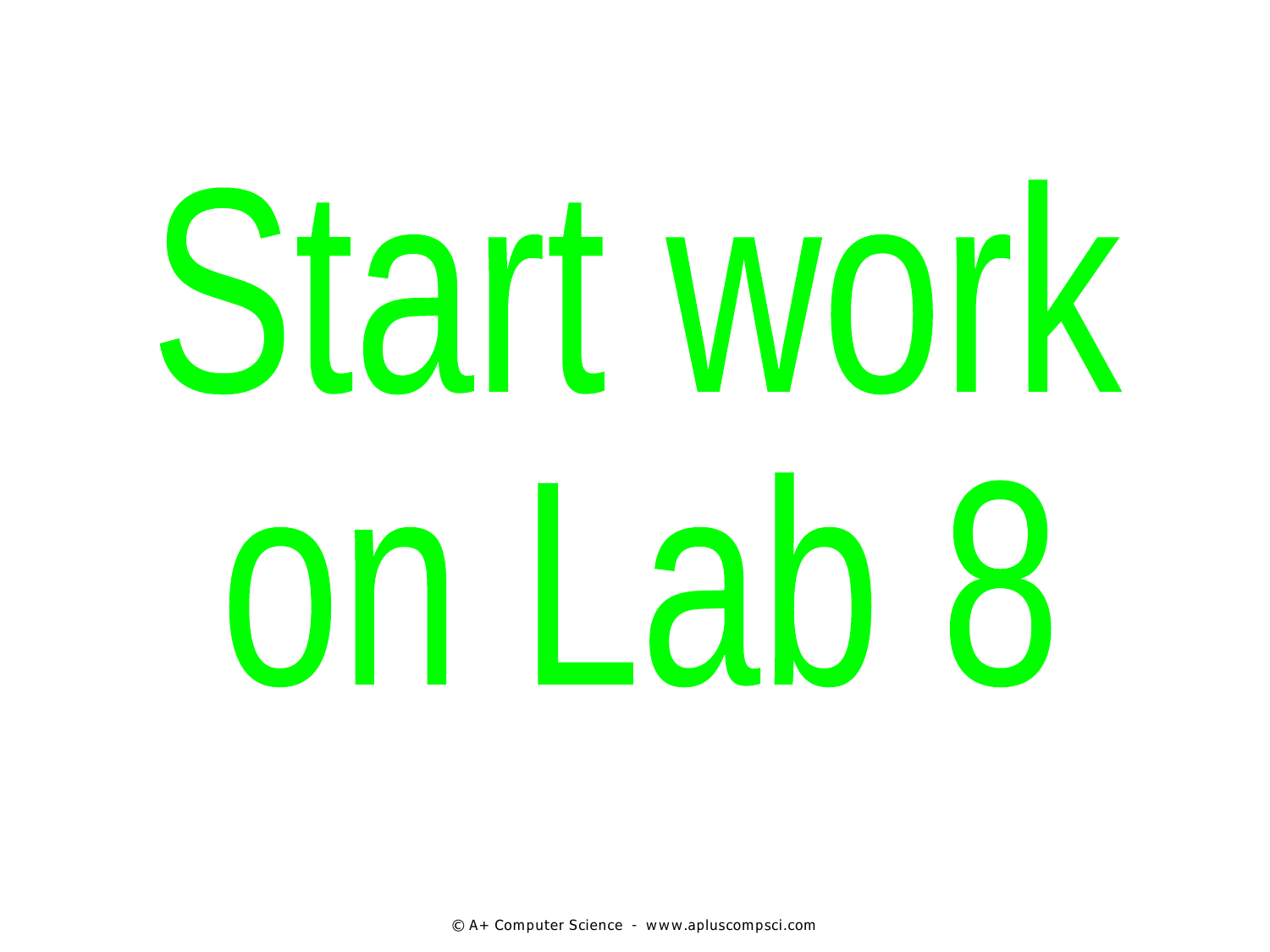

Start work
on Lab 8

© A+ Computer Science  -  www.apluscompsci.com